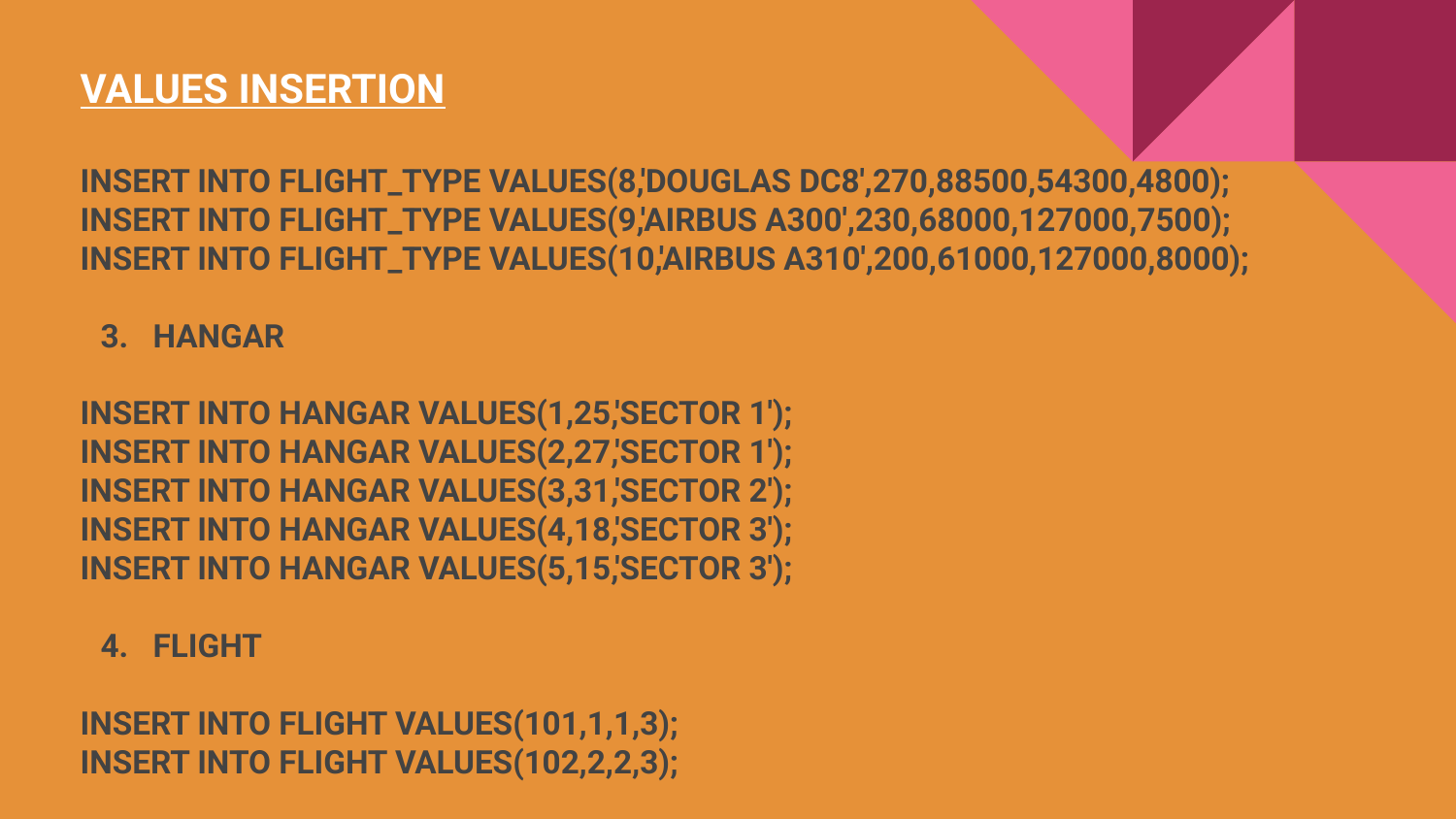

VALUES INSERTION

INSERT INTO FLIGHT_TYPE VALUES(8,'DOUGLAS DC8',270,88500,54300,4800);
INSERT INTO FLIGHT_TYPE VALUES(9,'AIRBUS A300',230,68000,127000,7500);
INSERT INTO FLIGHT_TYPE VALUES(10,'AIRBUS A310',200,61000,127000,8000);

HANGAR

INSERT INTO HANGAR VALUES(1,25,'SECTOR 1');
INSERT INTO HANGAR VALUES(2,27,'SECTOR 1');
INSERT INTO HANGAR VALUES(3,31,'SECTOR 2');
INSERT INTO HANGAR VALUES(4,18,'SECTOR 3');
INSERT INTO HANGAR VALUES(5,15,'SECTOR 3');

FLIGHT

INSERT INTO FLIGHT VALUES(101,1,1,3);
INSERT INTO FLIGHT VALUES(102,2,2,3);